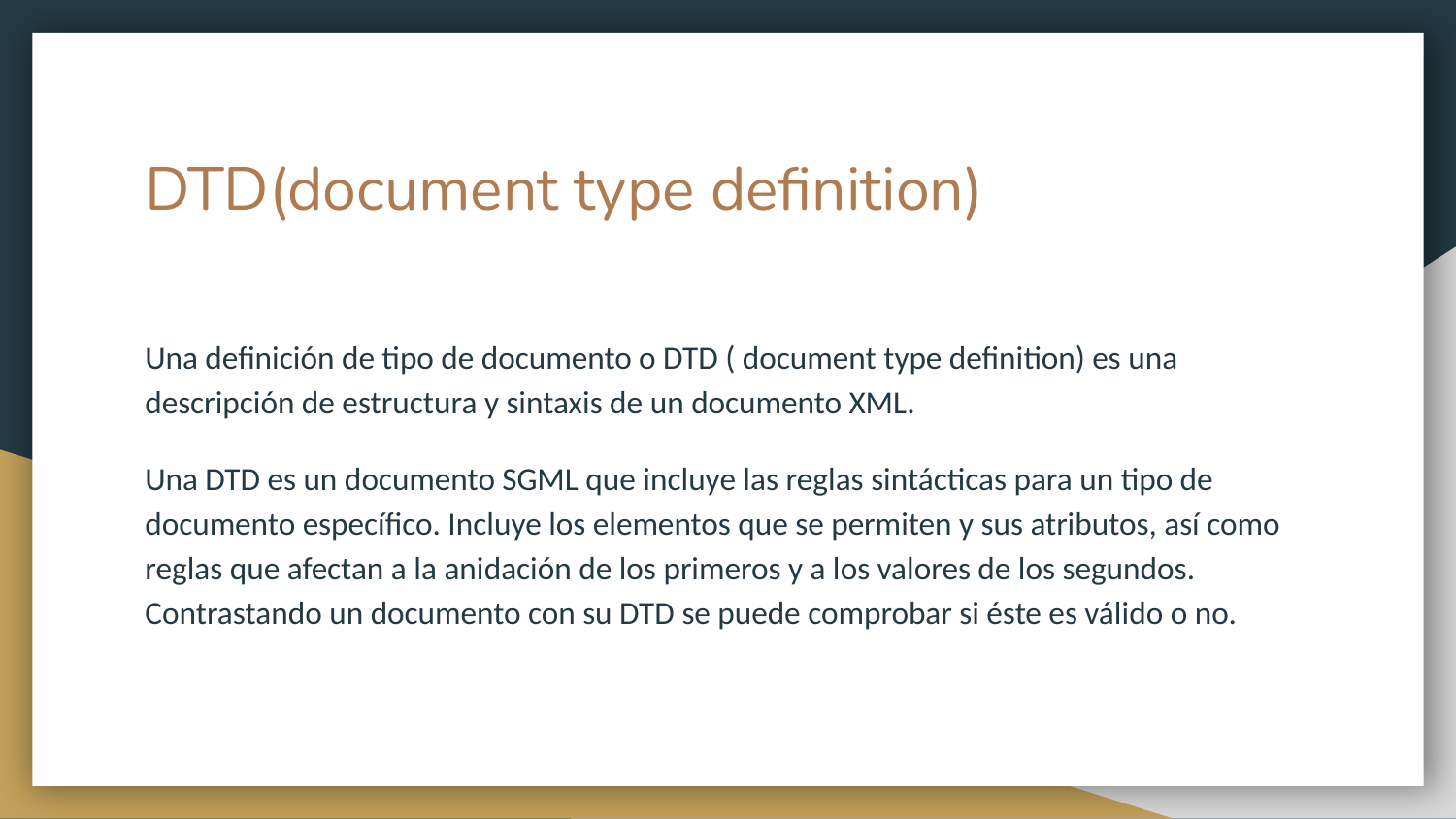

# DTD(document type definition)
Una definición de tipo de documento o DTD ( document type definition) es una descripción de estructura y sintaxis de un documento XML.
Una DTD es un documento SGML que incluye las reglas sintácticas para un tipo de documento específico. Incluye los elementos que se permiten y sus atributos, así como reglas que afectan a la anidación de los primeros y a los valores de los segundos. Contrastando un documento con su DTD se puede comprobar si éste es válido o no.